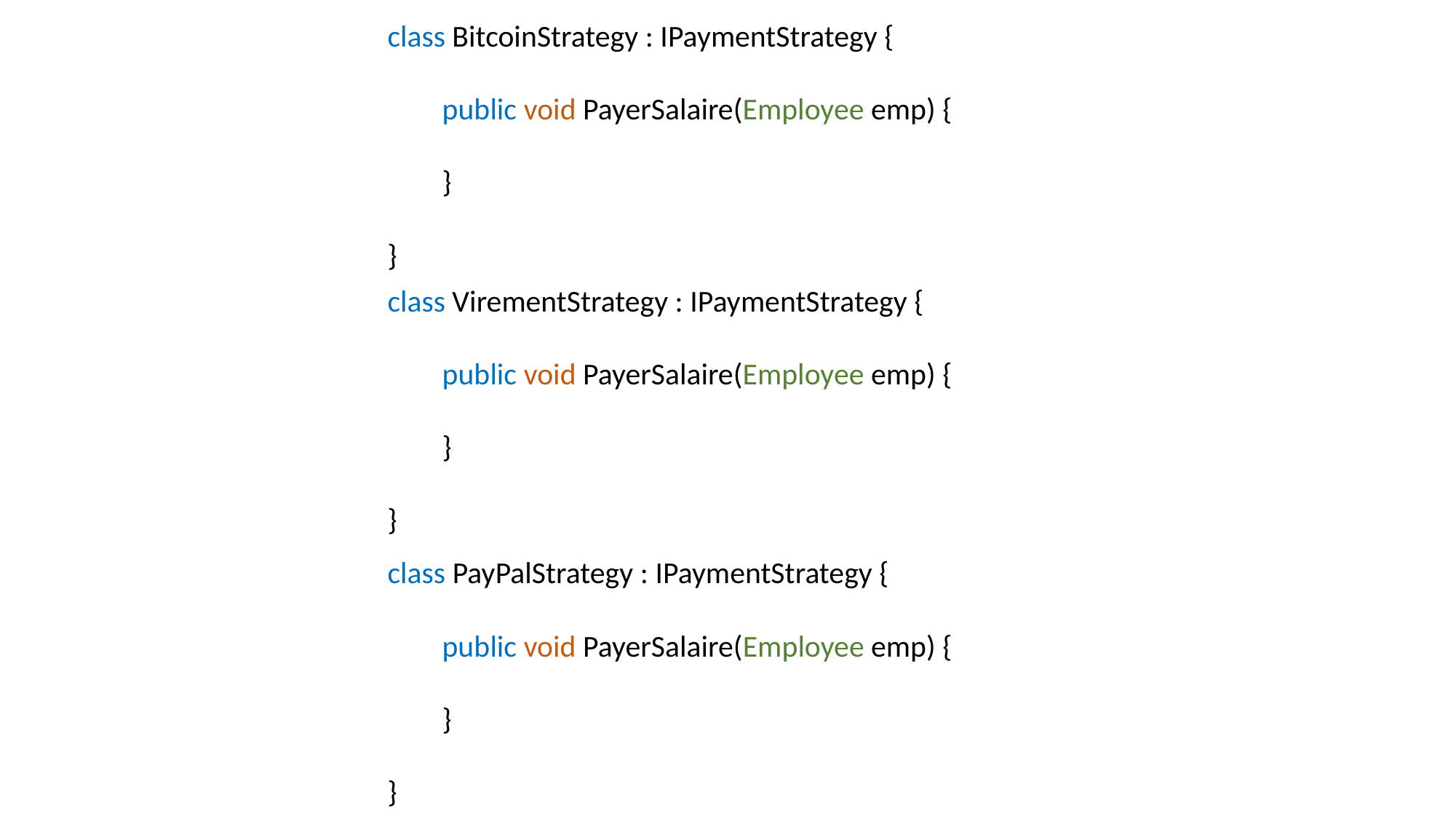

class BitcoinStrategy : IPaymentStrategy {

public void PayerSalaire(Employee emp) {

}

}
class VirementStrategy : IPaymentStrategy {

public void PayerSalaire(Employee emp) {

}

}
class PayPalStrategy : IPaymentStrategy {

public void PayerSalaire(Employee emp) {

}

}